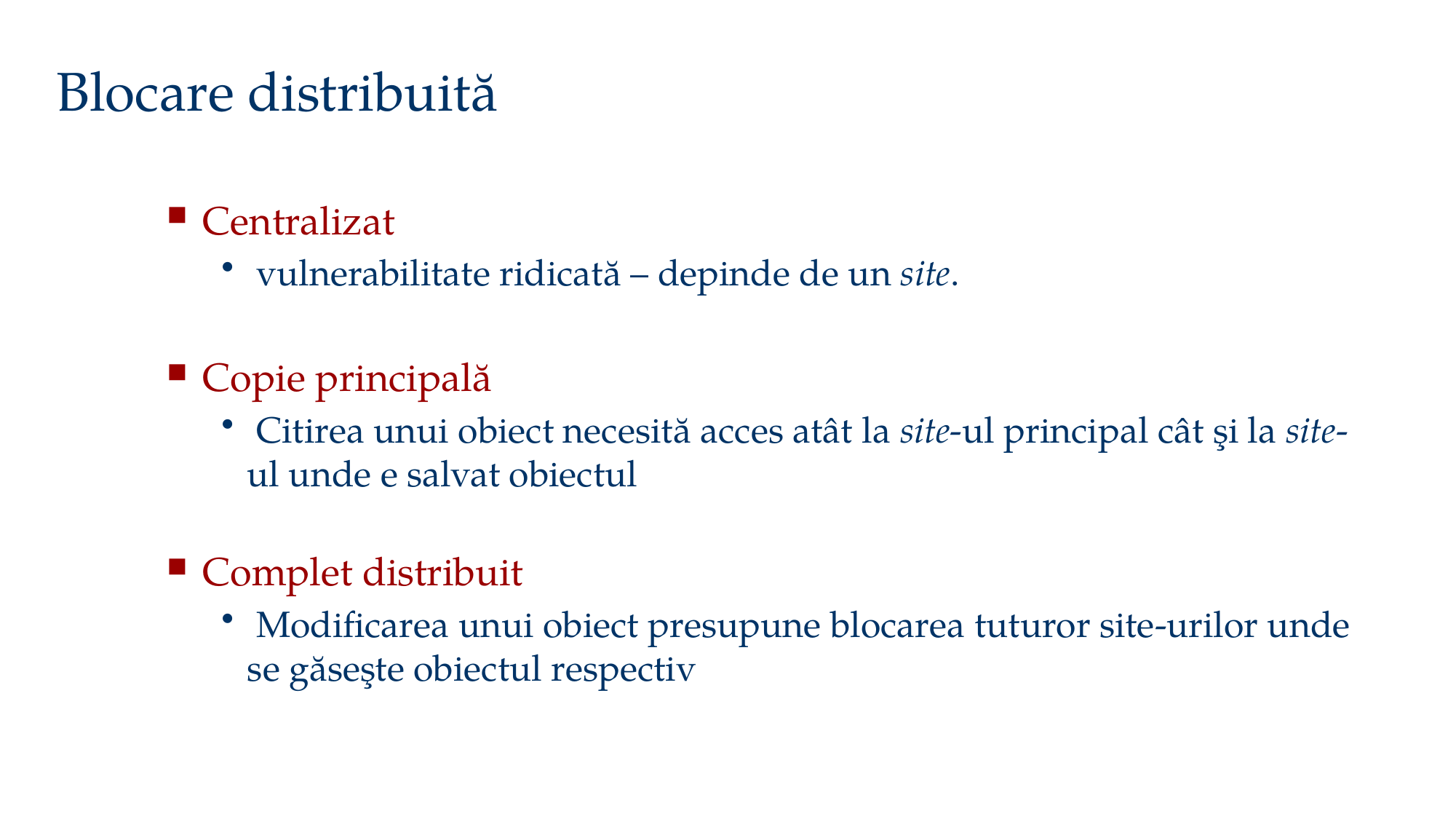

Blocare distribuită

 Centralizat
 vulnerabilitate ridicată – depinde de un site.

 Copie principală
 Citirea unui obiect necesită acces atât la site-ul principal cât şi la site-ul unde e salvat obiectul

 Complet distribuit
 Modificarea unui obiect presupune blocarea tuturor site-urilor unde se găseşte obiectul respectiv